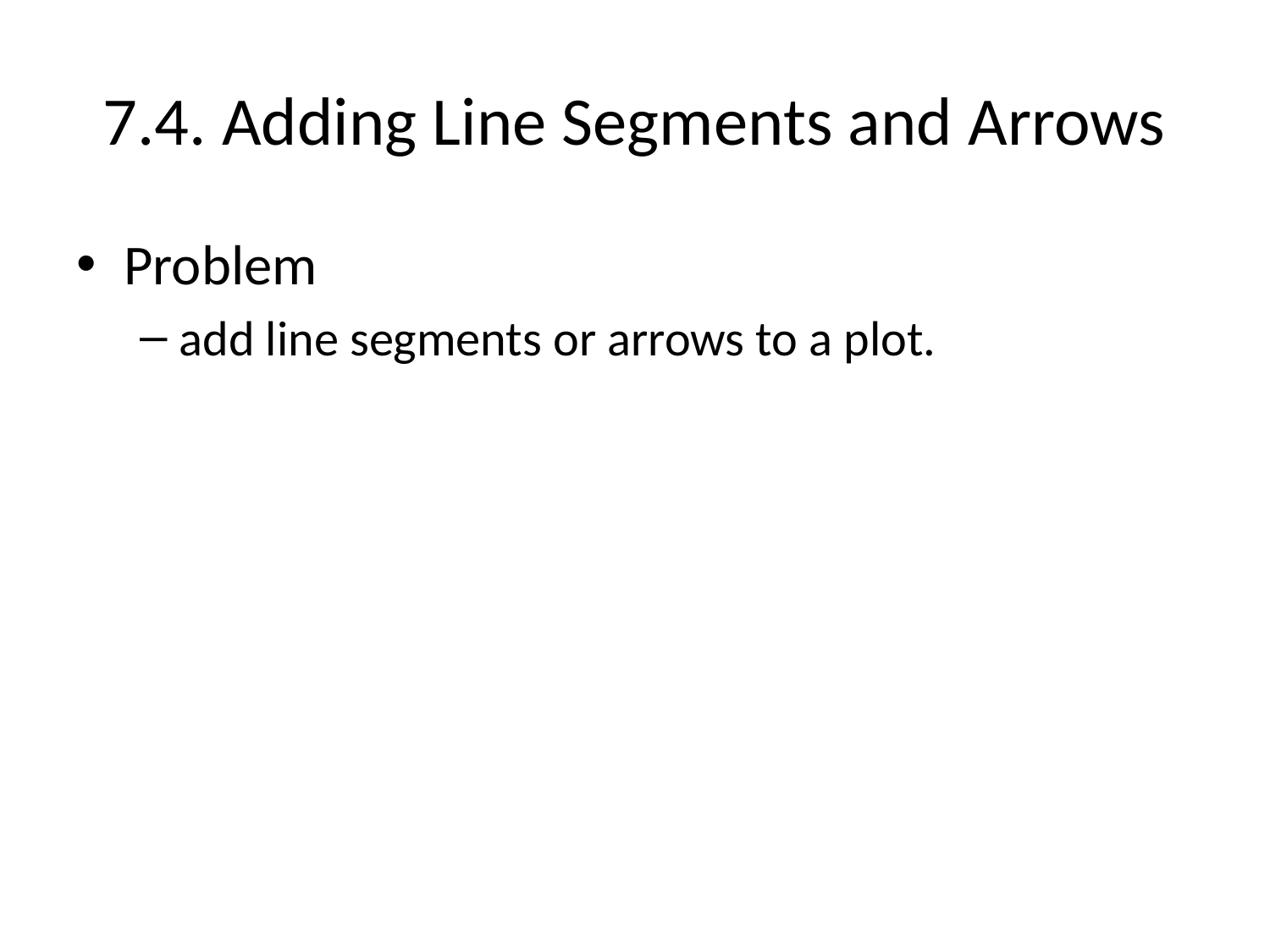

# 7.4. Adding Line Segments and Arrows
Problem
add line segments or arrows to a plot.